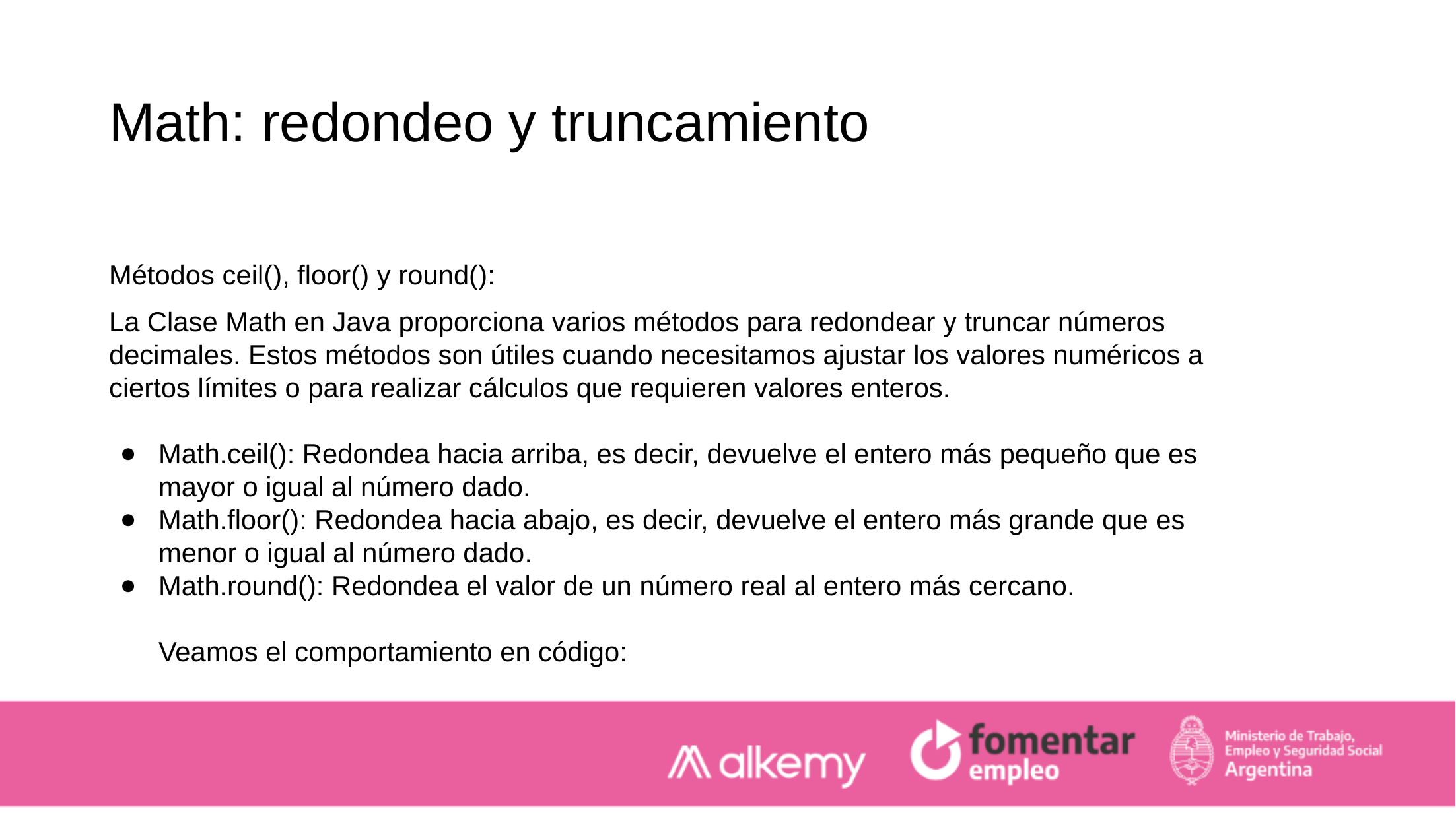

Math: redondeo y truncamiento
Métodos ceil(), floor() y round():
La Clase Math en Java proporciona varios métodos para redondear y truncar números decimales. Estos métodos son útiles cuando necesitamos ajustar los valores numéricos a ciertos límites o para realizar cálculos que requieren valores enteros.

Math.ceil(): Redondea hacia arriba, es decir, devuelve el entero más pequeño que es mayor o igual al número dado.
Math.floor(): Redondea hacia abajo, es decir, devuelve el entero más grande que es menor o igual al número dado.
Math.round(): Redondea el valor de un número real al entero más cercano.

Veamos el comportamiento en código: